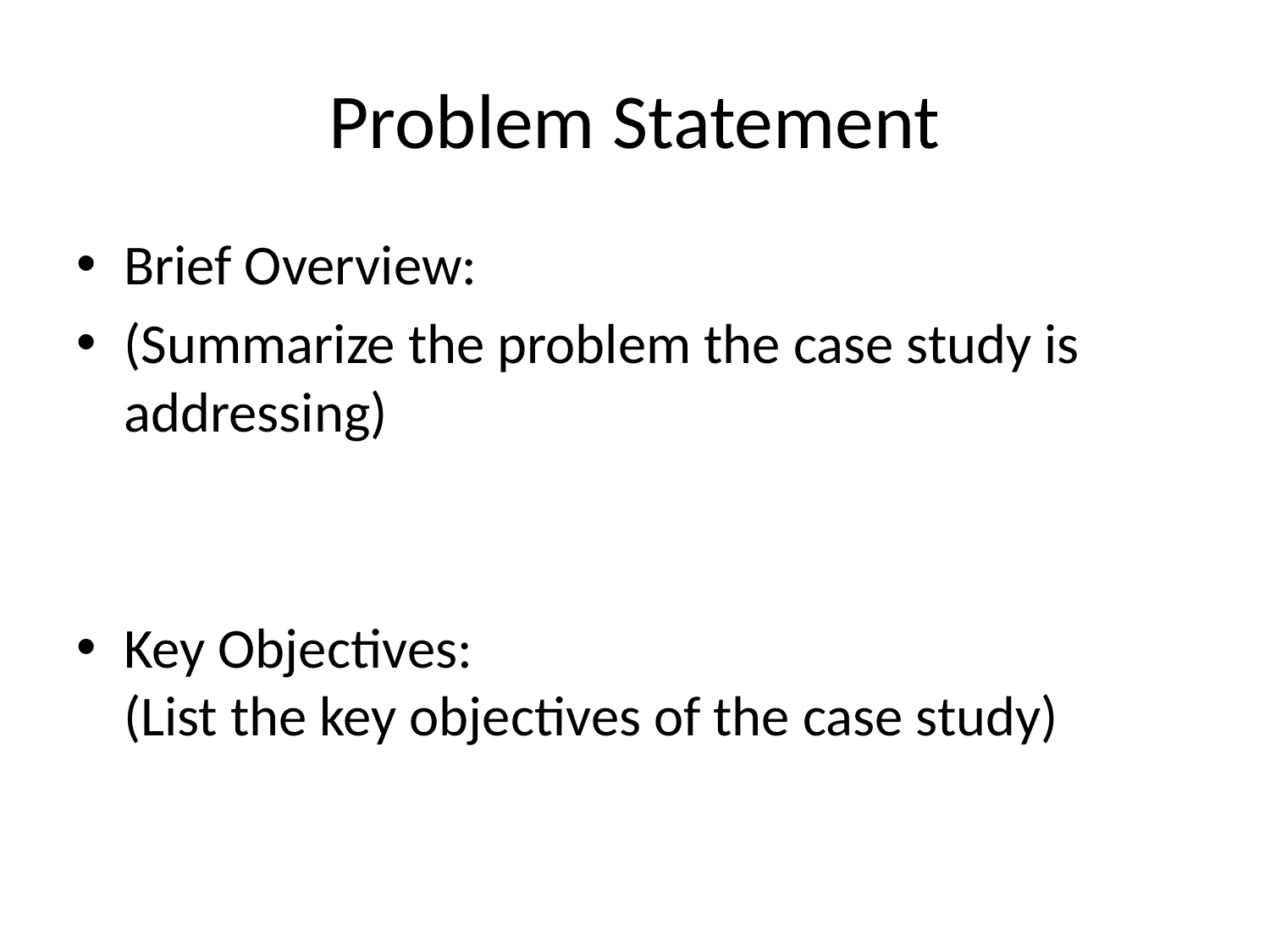

# Problem Statement
Brief Overview:
(Summarize the problem the case study is addressing)

Key Objectives:
(List the key objectives of the case study)